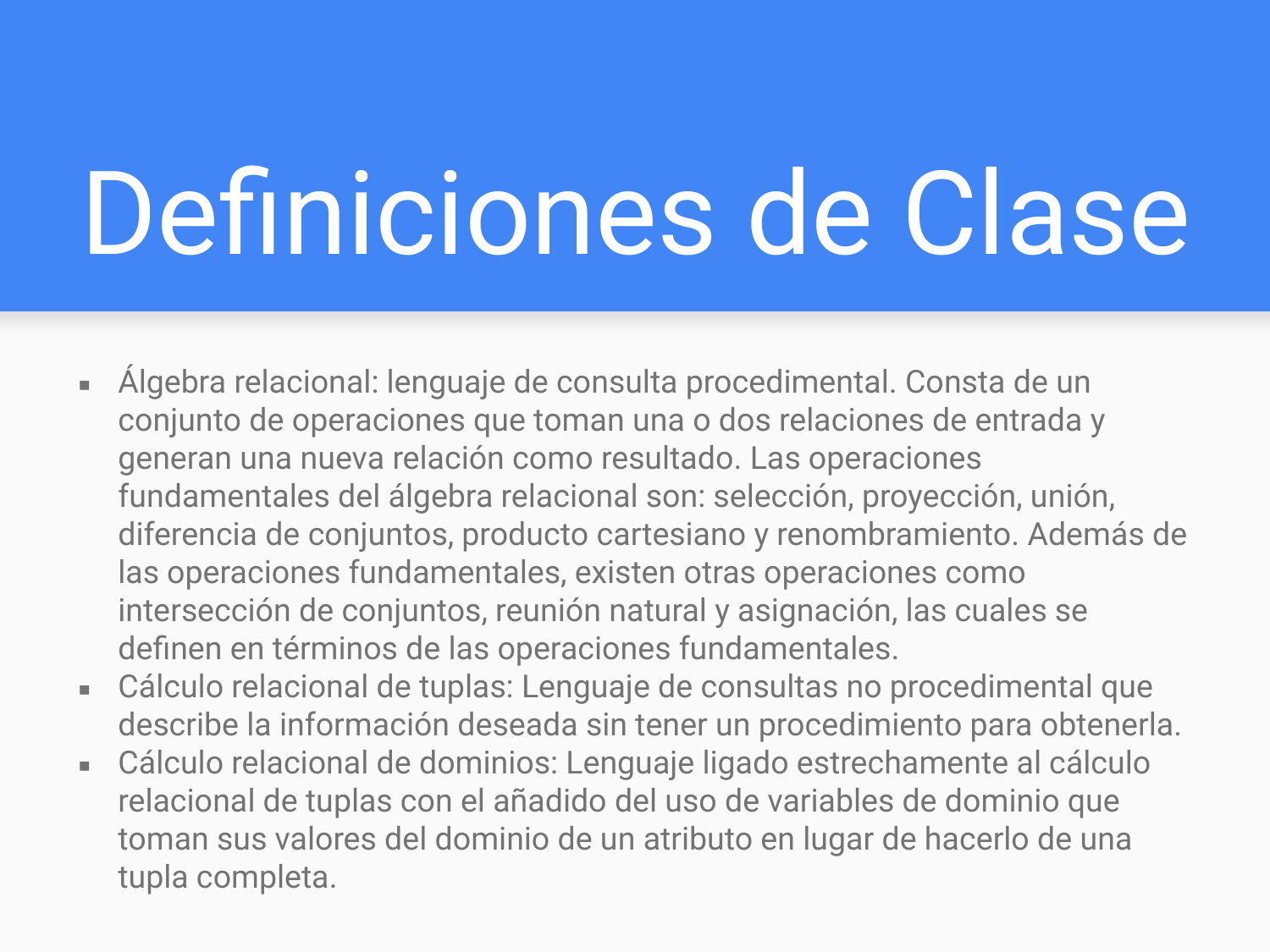

# Definiciones de Clase
Álgebra relacional: lenguaje de consulta procedimental. Consta de un conjunto de operaciones que toman una o dos relaciones de entrada y generan una nueva relación como resultado. Las operaciones fundamentales del álgebra relacional son: selección, proyección, unión, diferencia de conjuntos, producto cartesiano y renombramiento. Además de las operaciones fundamentales, existen otras operaciones como intersección de conjuntos, reunión natural y asignación, las cuales se definen en términos de las operaciones fundamentales.
Cálculo relacional de tuplas: Lenguaje de consultas no procedimental que describe la información deseada sin tener un procedimiento para obtenerla.
Cálculo relacional de dominios: Lenguaje ligado estrechamente al cálculo relacional de tuplas con el añadido del uso de variables de dominio que toman sus valores del dominio de un atributo en lugar de hacerlo de una tupla completa.